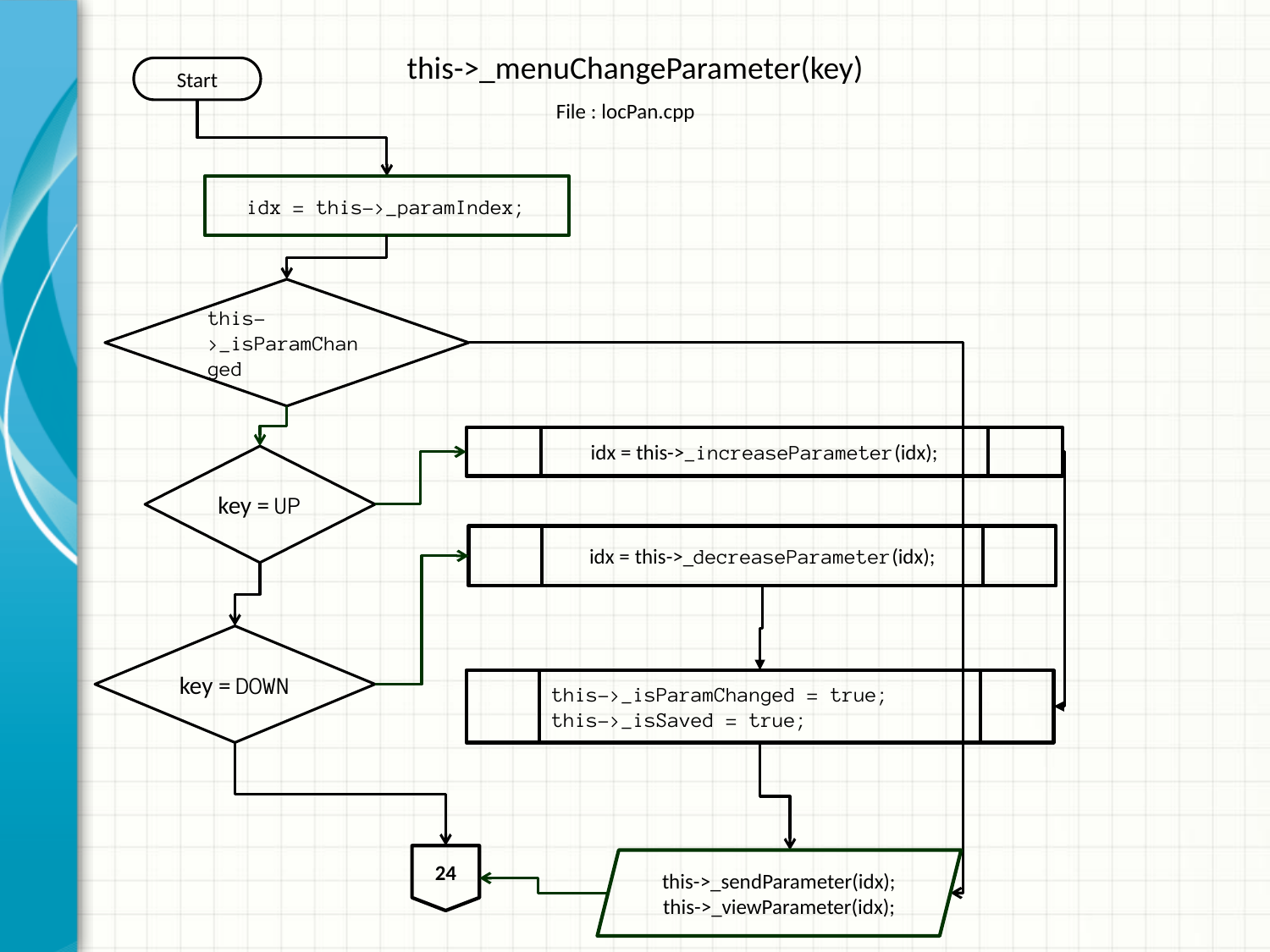

# this->_menuChangeParameter(key)
Start
File : locPan.cpp
idx = this->_paramIndex;
this->_isParamChanged
idx = this->_increaseParameter(idx);
key = UP
idx = this->_decreaseParameter(idx);
key = DOWN
this->_isParamChanged = true;
this->_isSaved = true;
24
this->_sendParameter(idx);
this->_viewParameter(idx);